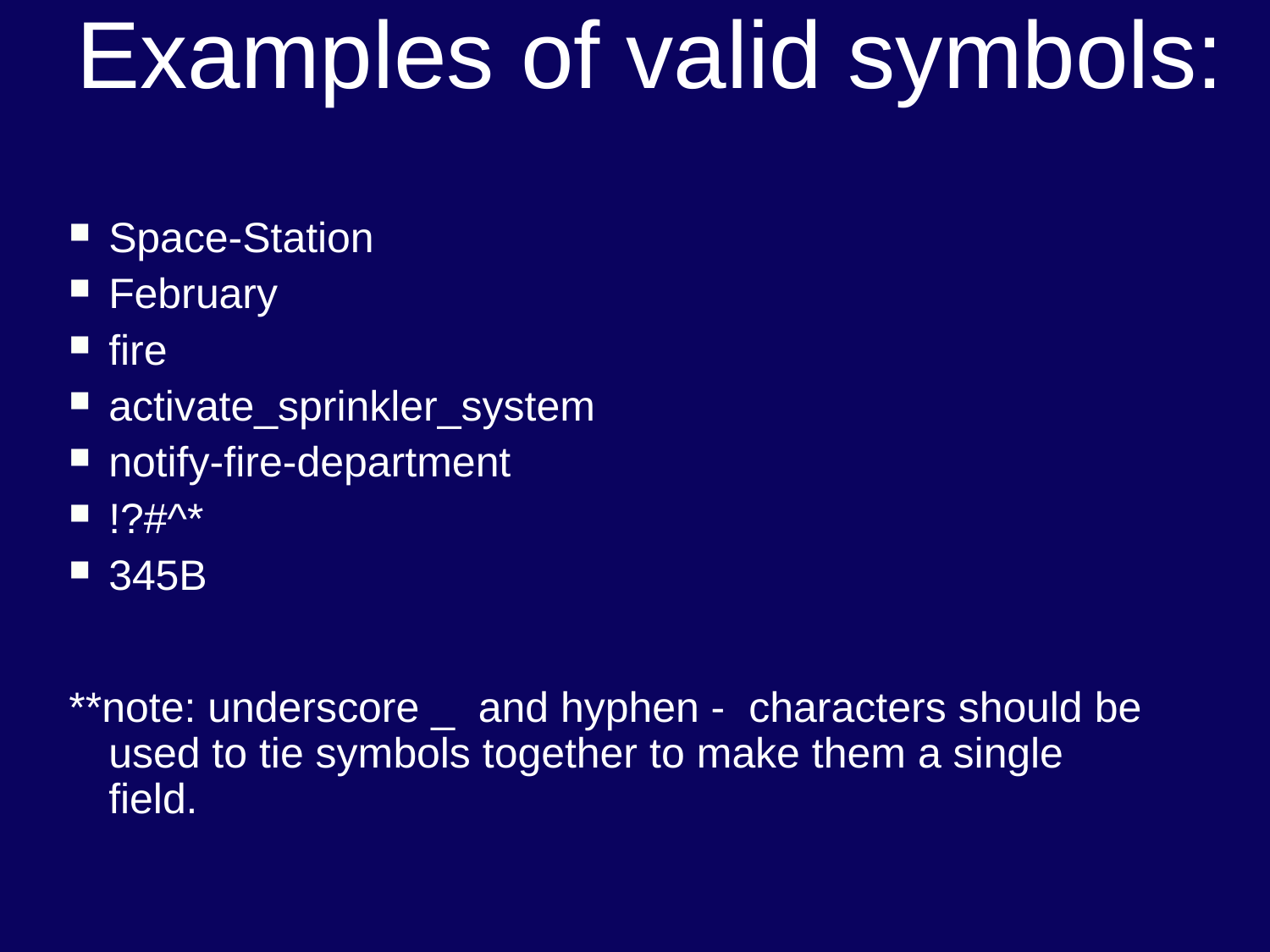

Examples of valid symbols:

Space-Station
February
fire
activate_sprinkler_system
notify-fire-department
!?#^*
345B

**note: underscore _  and hyphen -  characters should be used to tie symbols together to make them a single field.